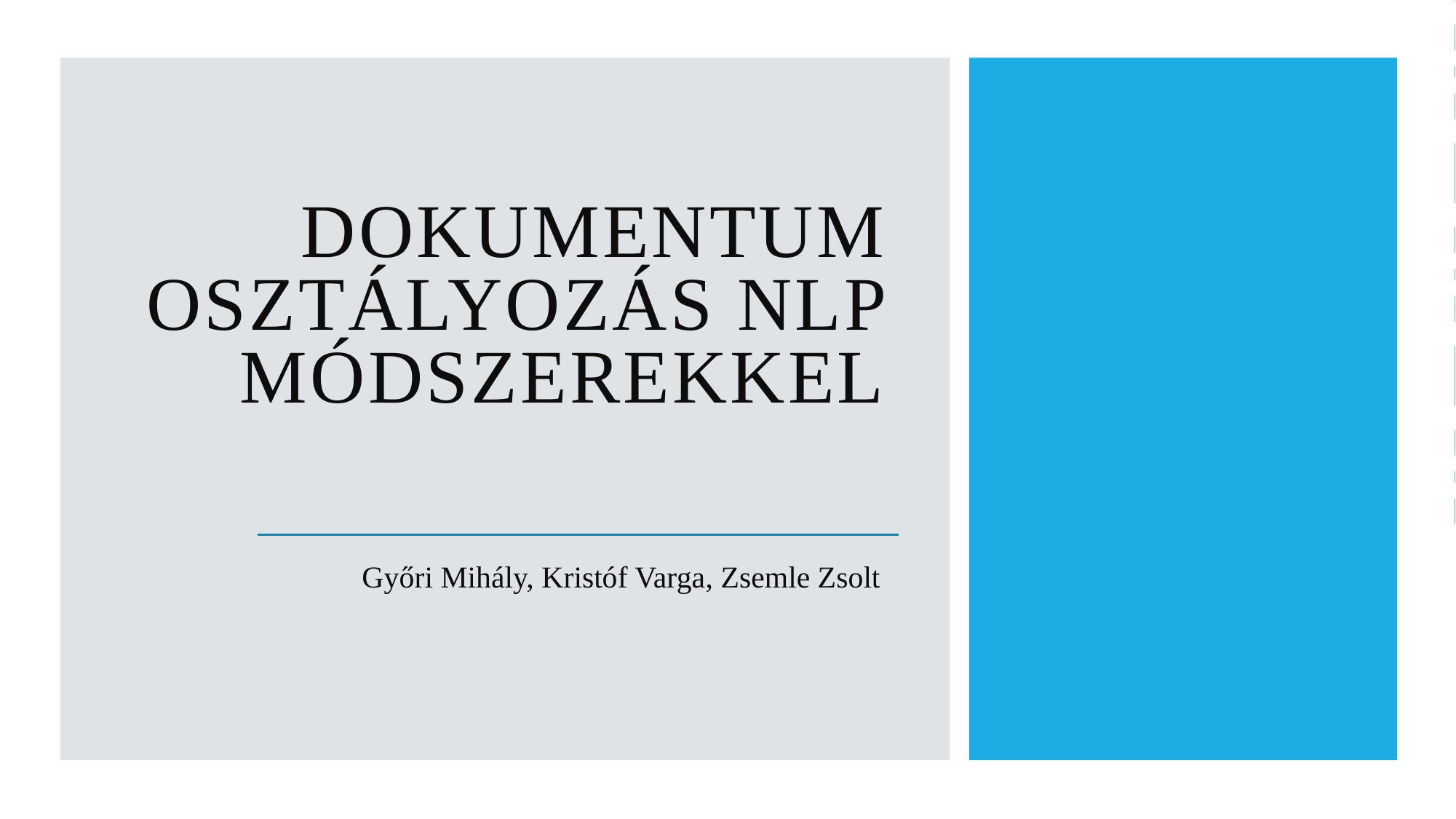

# Dokumentum osztályozás NLP módszerekkel
Győri Mihály, Kristóf Varga, Zsemle Zsolt